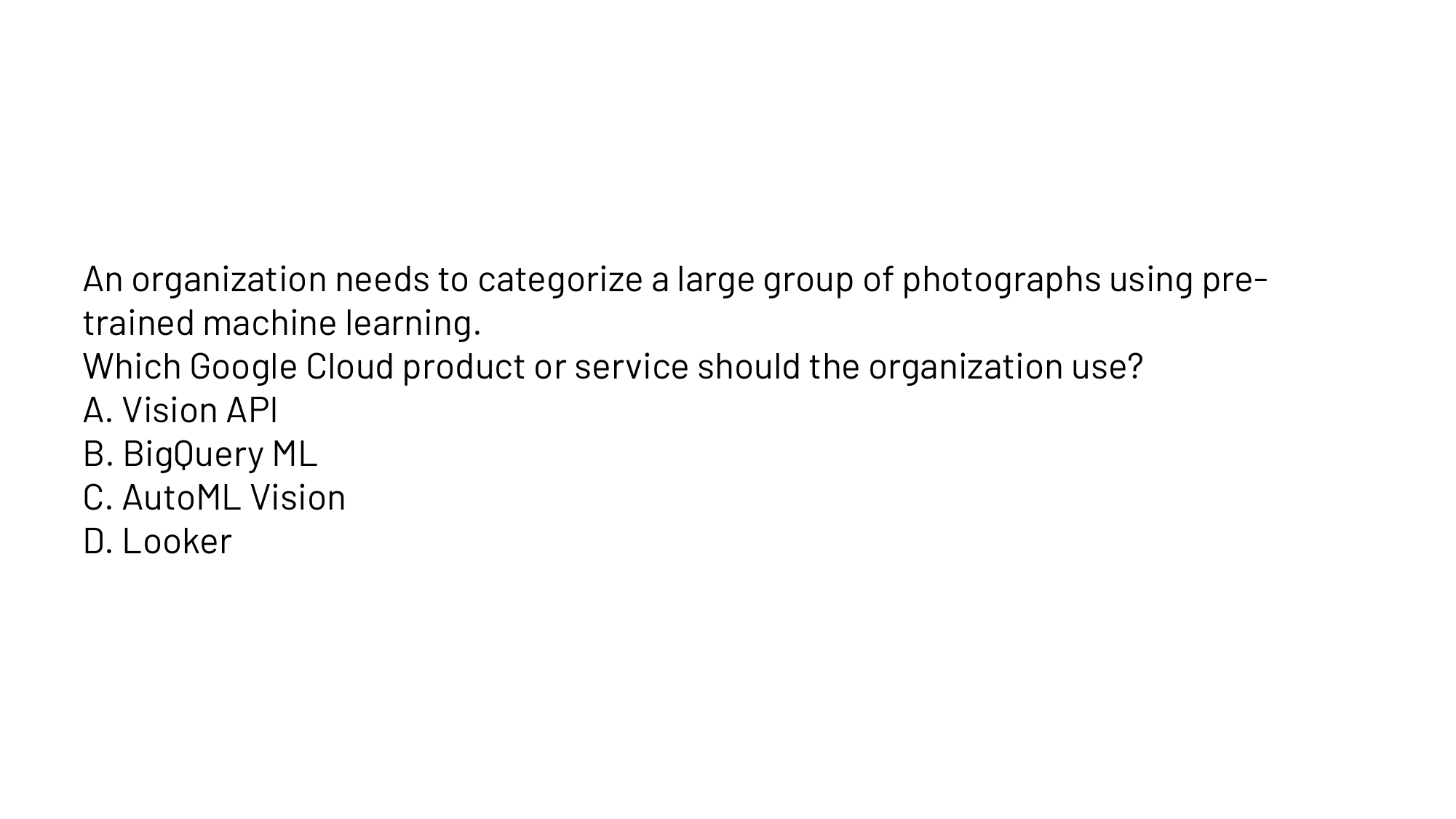

An organization needs to categorize a large group of photographs using pre-trained machine learning.
Which Google Cloud product or service should the organization use?
A. Vision API
B. BigQuery ML
C. AutoML Vision
D. Looker